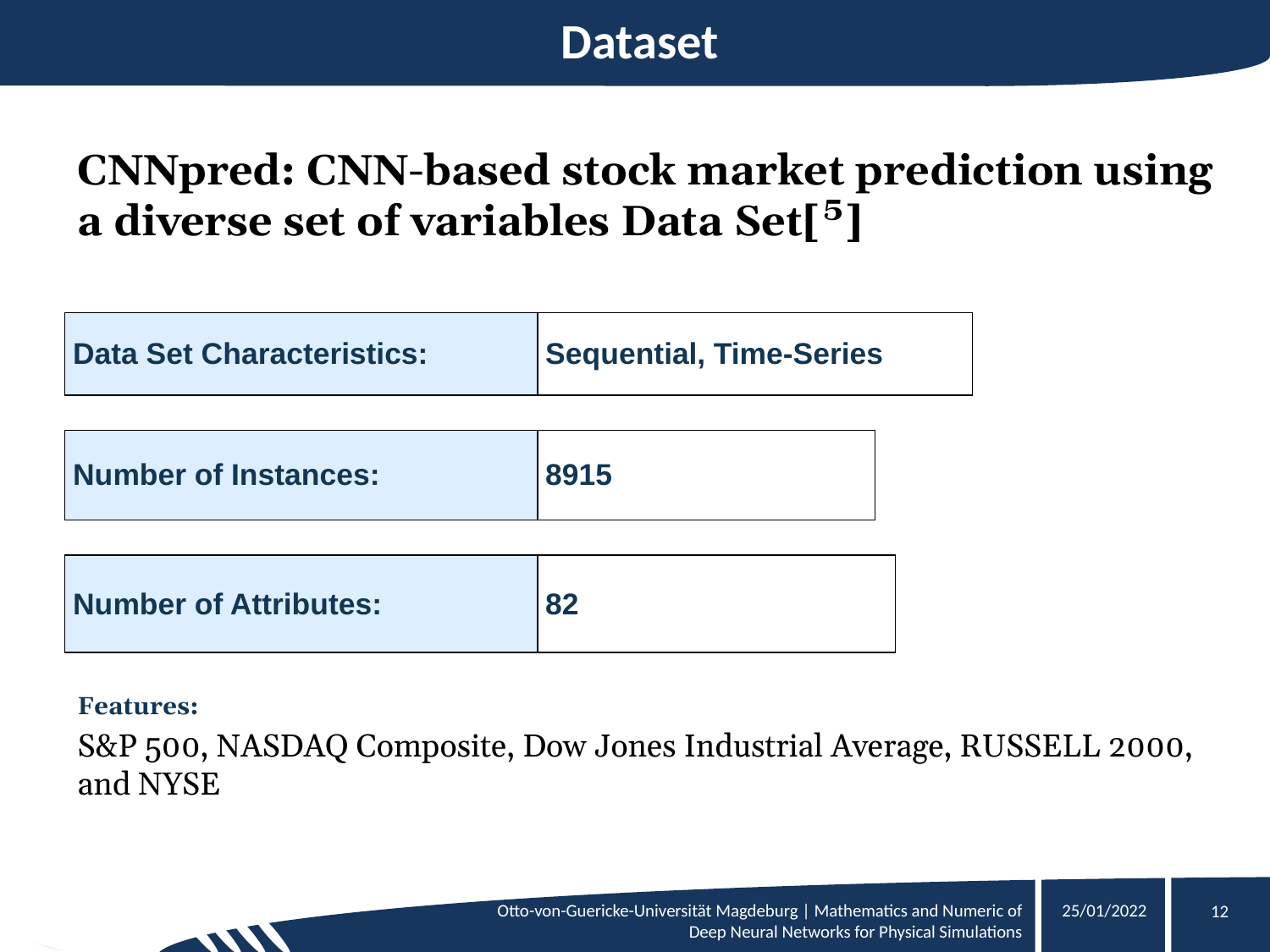

# Dataset
CNNpred: CNN-based stock market prediction using a diverse set of variables Data Set[⁵]

Features:
S&P 500, NASDAQ Composite, Dow Jones Industrial Average, RUSSELL 2000, and NYSE
| Data Set Characteristics: | Sequential, Time-Series |
| --- | --- |
| Number of Instances: | 8915 |
| --- | --- |
| Number of Attributes: | 82 |
| --- | --- |

Otto-von-Guericke-Universität Magdeburg | Mathematics and Numeric of Deep Neural Networks for Physical Simulations
25/01/2022

12